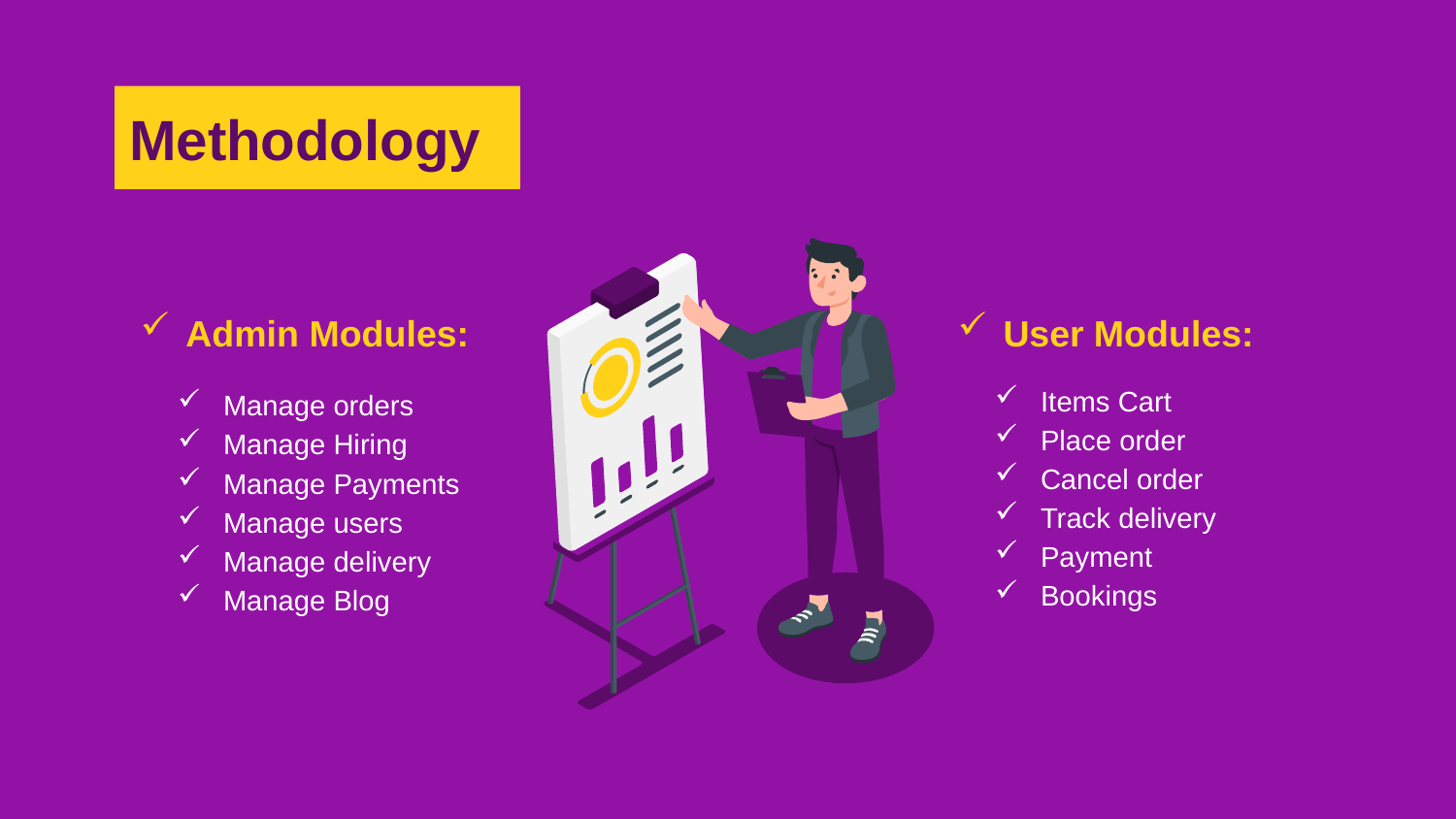

# Methodology

Admin Modules:
User Modules:
Items Cart
Place order
Cancel order
Track delivery
Payment
Bookings

Manage orders
Manage Hiring
Manage Payments
Manage users
Manage delivery
Manage Blog